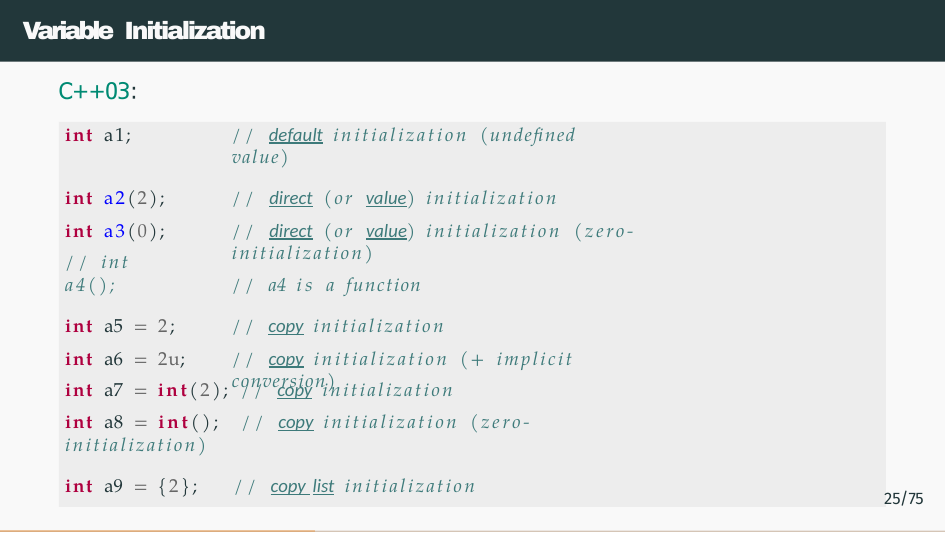

# Variable Initialization
C++03:
int a1;
// default initialization (undefined value)

int a2(2);
int a3(0);
// int a4();
// direct (or value) initialization
// direct (or value) initialization (zero-initialization)
// a4 is a function
int a5 = 2;
int a6 = 2u;
// copy initialization
// copy initialization (+ implicit conversion)
int a7 = int(2); // copy initialization
int a8 = int();  // copy initialization (zero-initialization)
int a9 = {2};	// copy list initialization
25/75